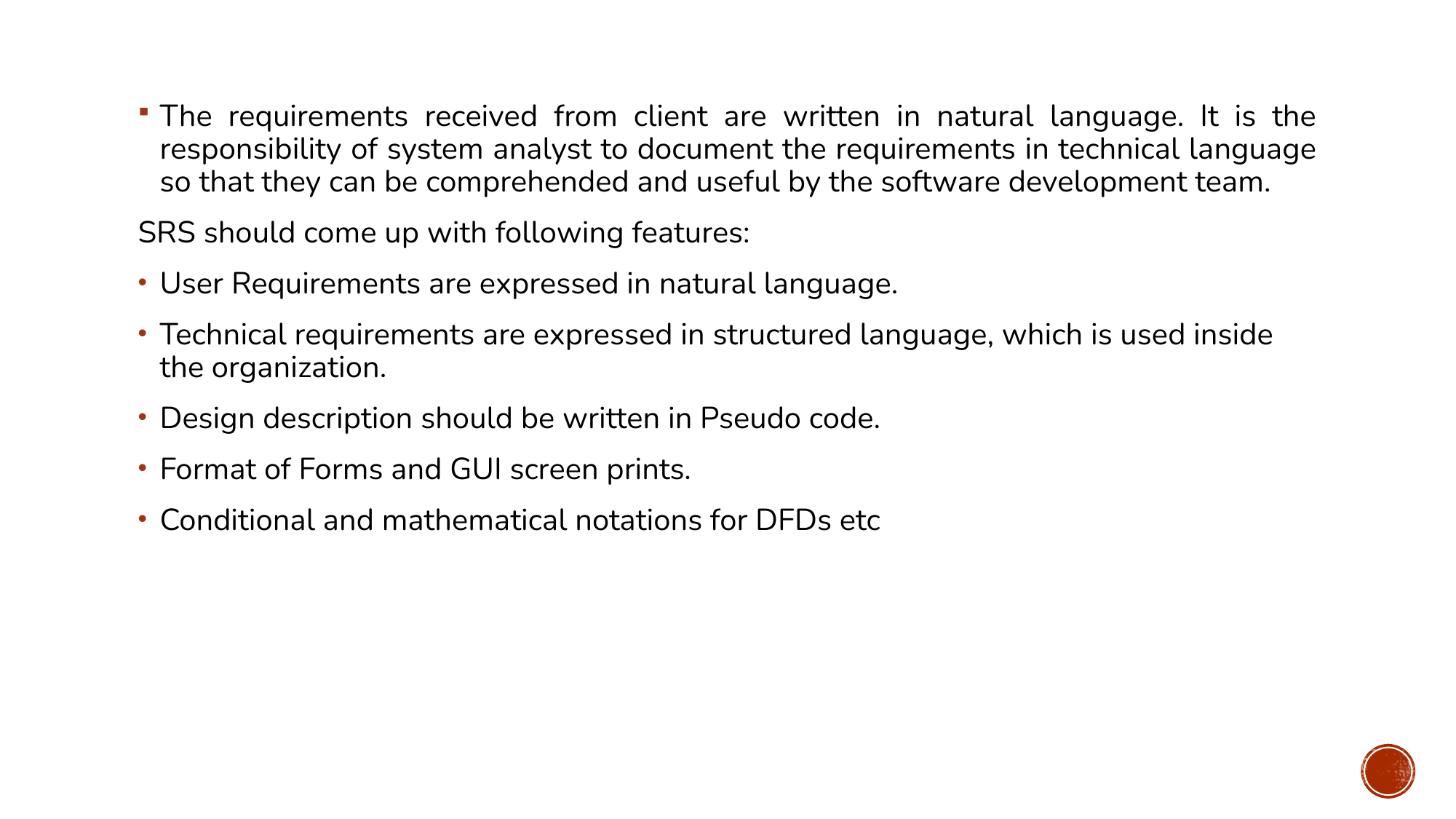

The requirements received from client are written in natural language. It is the responsibility of system analyst to document the requirements in technical language so that they can be comprehended and useful by the software development team.
SRS should come up with following features:
User Requirements are expressed in natural language.
Technical requirements are expressed in structured language, which is used inside the organization.
Design description should be written in Pseudo code.
Format of Forms and GUI screen prints.
Conditional and mathematical notations for DFDs etc